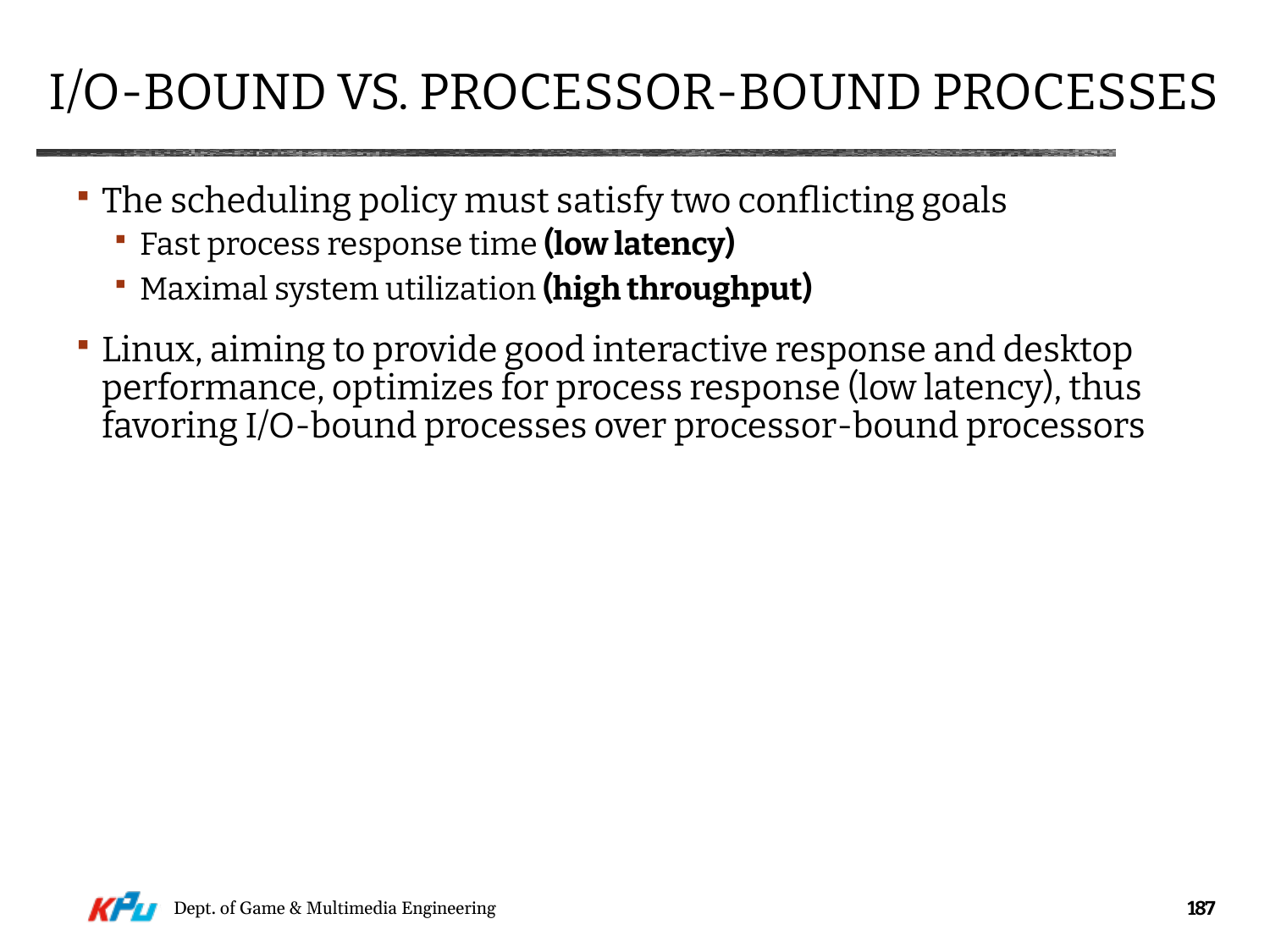

# I/O-Bound VS. Processor-Bound Processes
The scheduling policy must satisfy two conflicting goals
Fast process response time (low latency)
Maximal system utilization (high throughput)
Linux, aiming to provide good interactive response and desktop performance, optimizes for process response (low latency), thus favoring I/O-bound processes over processor-bound processors
Dept. of Game & Multimedia Engineering
187